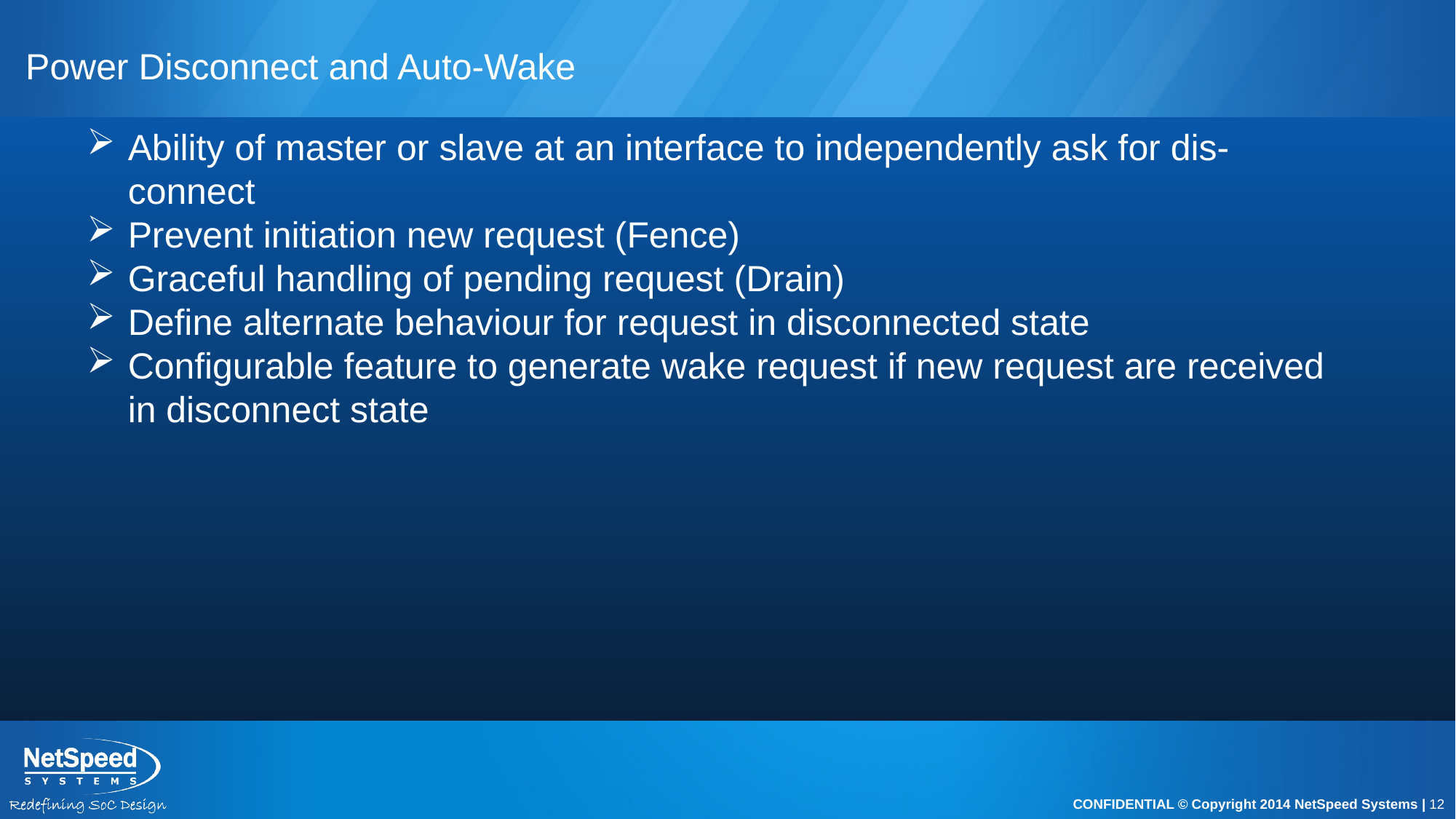

# Power Disconnect and Auto-Wake

Ability of master or slave at an interface to independently ask for dis-connect
Prevent initiation new request (Fence)
Graceful handling of pending request (Drain)
Define alternate behaviour for request in disconnected state
Configurable feature to generate wake request if new request are received in disconnect state